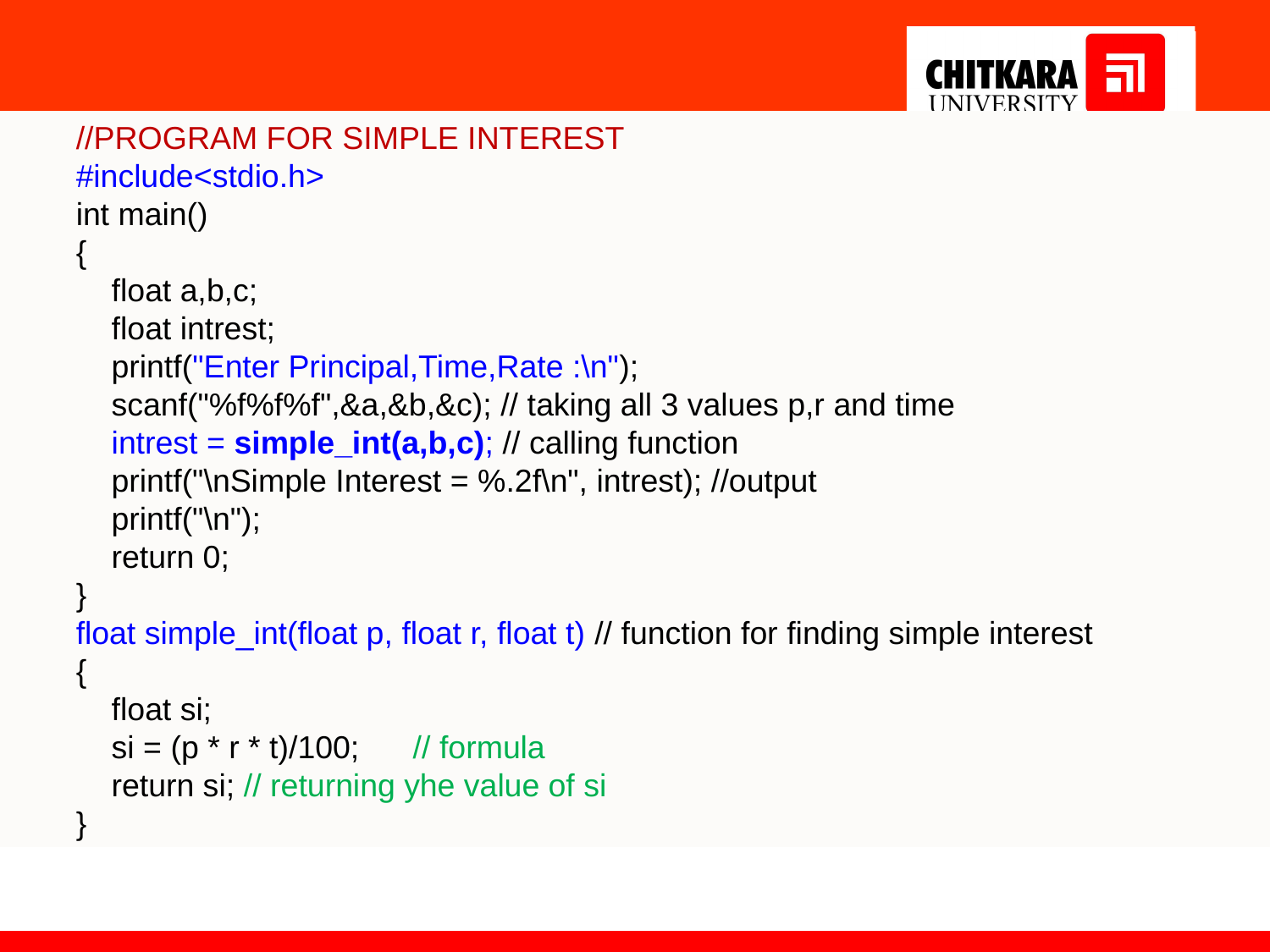

//PROGRAM FOR SIMPLE INTEREST
#include<stdio.h>
int main()
{
    float a,b,c;
    float intrest;
    printf("Enter Principal,Time,Rate :\n");
    scanf("%f%f%f",&a,&b,&c); // taking all 3 values p,r and time
    intrest = simple_int(a,b,c); // calling function
    printf("\nSimple Interest = %.2f\n", intrest); //output
    printf("\n");
    return 0;
}
float simple_int(float p, float r, float t) // function for finding simple interest
{
    float si;
    si = (p * r * t)/100;      // formula
    return si; // returning yhe value of si
}